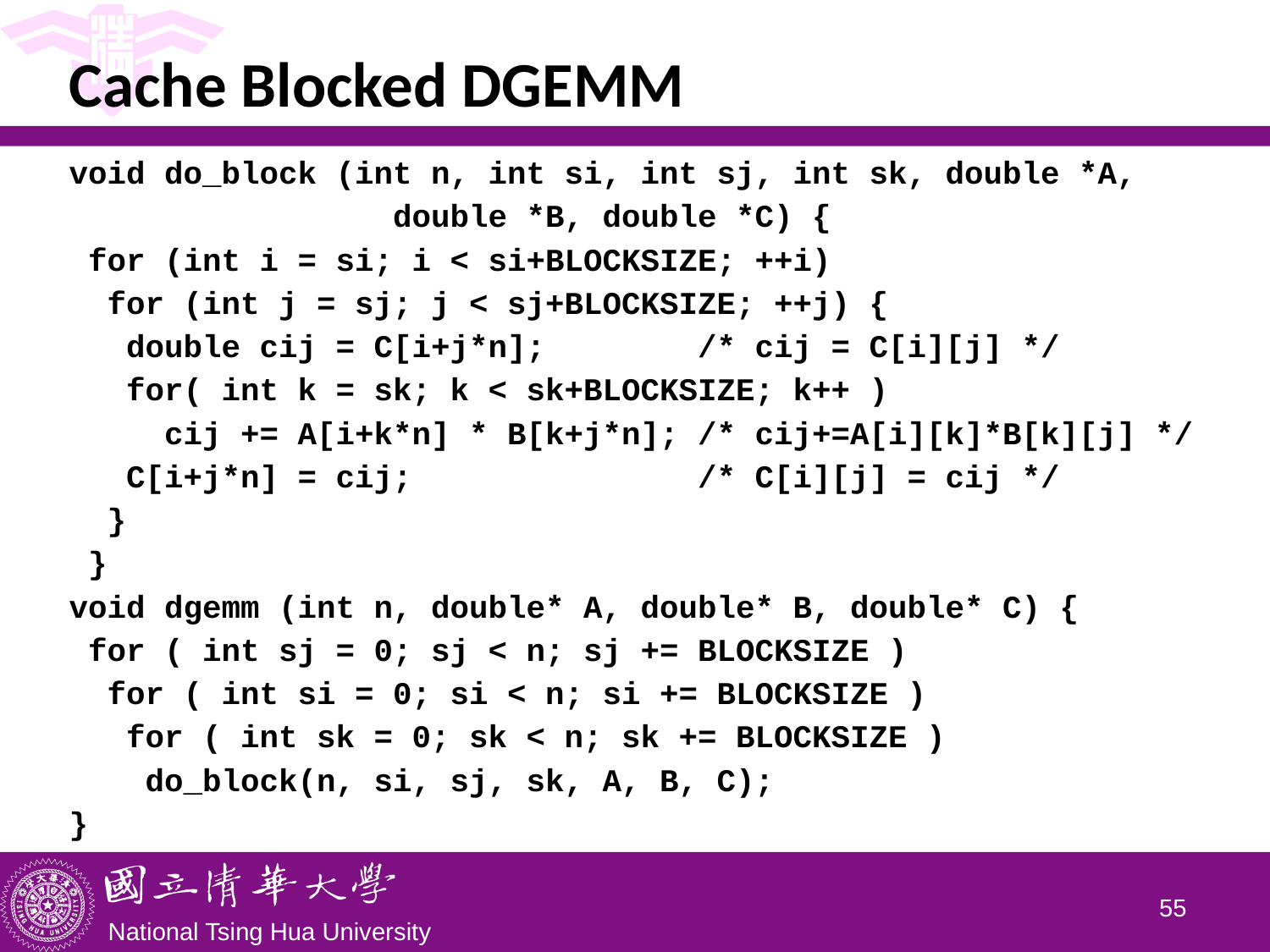

# Cache Blocked DGEMM
void do_block (int n, int si, int sj, int sk, double *A,
                 double *B, double *C) {
 for (int i = si; i < si+BLOCKSIZE; ++i)
  for (int j = sj; j < sj+BLOCKSIZE; ++j) {
   double cij = C[i+j*n];        /* cij = C[i][j] */
   for( int k = sk; k < sk+BLOCKSIZE; k++ )
     cij += A[i+k*n] * B[k+j*n]; /* cij+=A[i][k]*B[k][j] */
   C[i+j*n] = cij;               /* C[i][j] = cij */
  }
 }
void dgemm (int n, double* A, double* B, double* C) {
 for ( int sj = 0; sj < n; sj += BLOCKSIZE )
  for ( int si = 0; si < n; si += BLOCKSIZE )
   for ( int sk = 0; sk < n; sk += BLOCKSIZE )
    do_block(n, si, sj, sk, A, B, C);
}
55